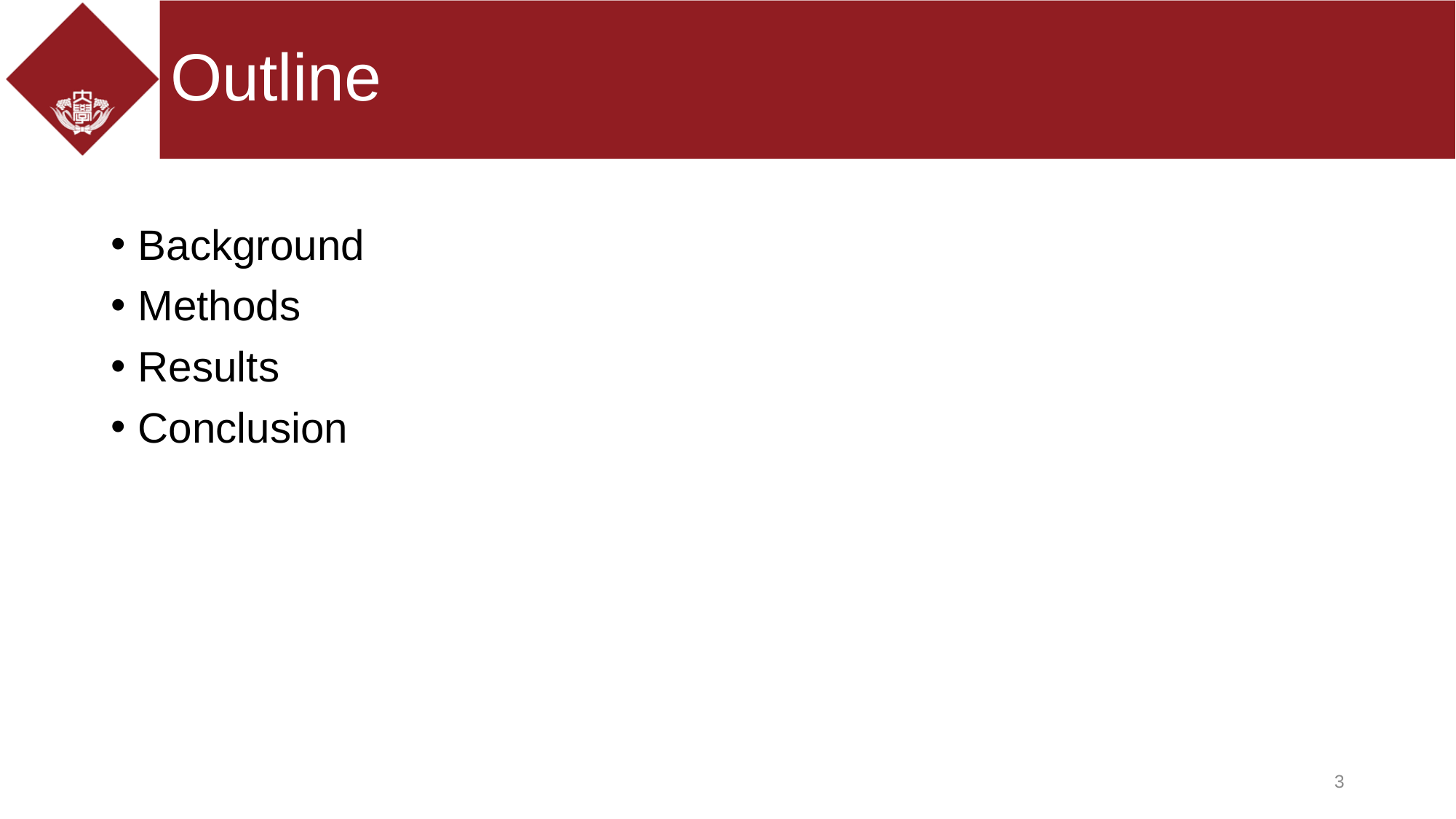

# Outline
Background
Methods
Results
Conclusion
3